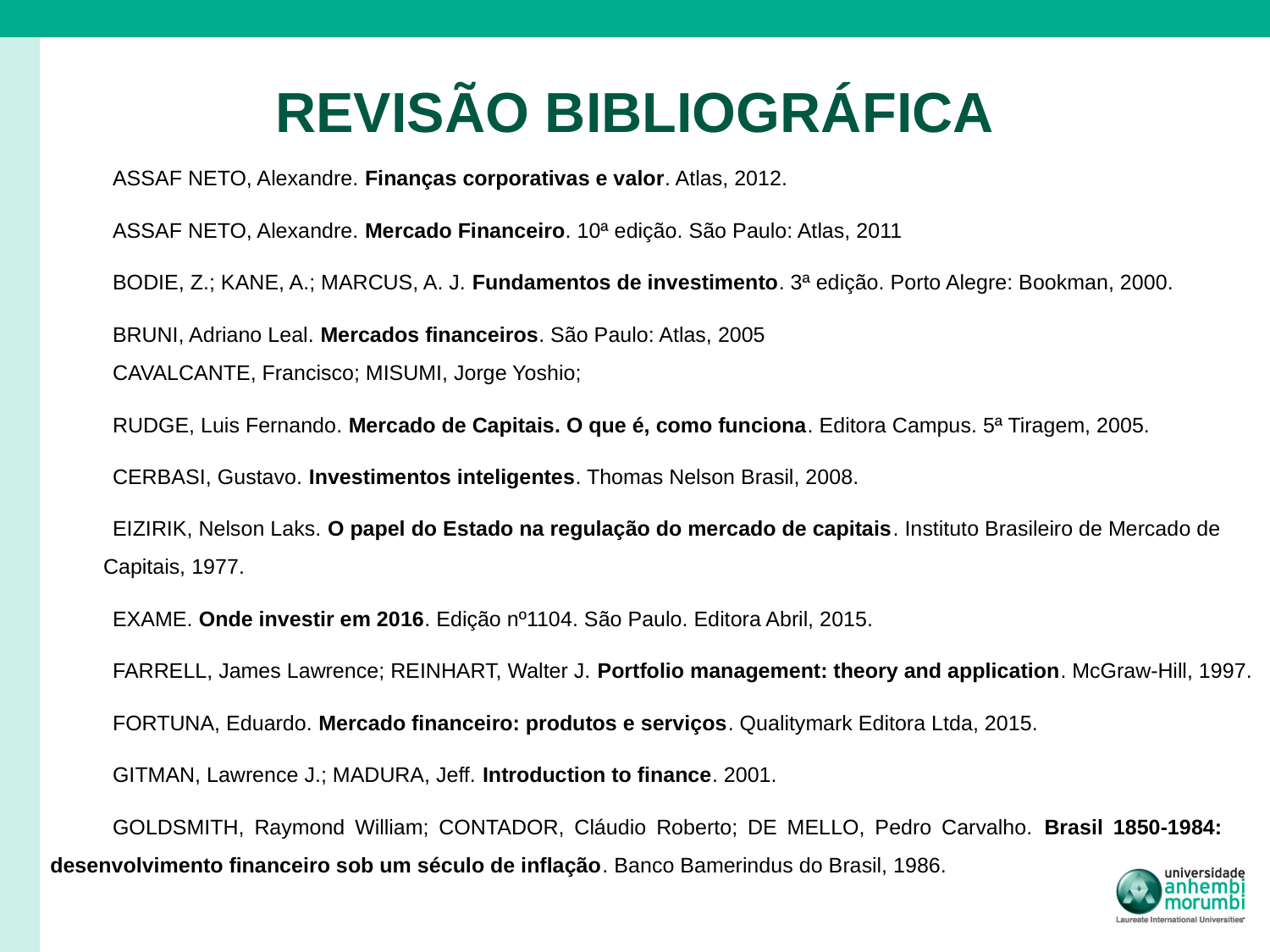

# REVISÃO BIBLIOGRÁFICA
ASSAF NETO, Alexandre. Finanças corporativas e valor. Atlas, 2012.
ASSAF NETO, Alexandre. Mercado Financeiro. 10ª edição. São Paulo: Atlas, 2011
BODIE, Z.; KANE, A.; MARCUS, A. J. Fundamentos de investimento. 3ª edição. Porto Alegre: Bookman, 2000.
BRUNI, Adriano Leal. Mercados financeiros. São Paulo: Atlas, 2005
CAVALCANTE, Francisco; MISUMI, Jorge Yoshio;
RUDGE, Luis Fernando. Mercado de Capitais. O que é, como funciona. Editora Campus. 5ª Tiragem, 2005.
CERBASI, Gustavo. Investimentos inteligentes. Thomas Nelson Brasil, 2008.
EIZIRIK, Nelson Laks. O papel do Estado na regulação do mercado de capitais. Instituto Brasileiro de Mercado de                 Capitais, 1977.
EXAME. Onde investir em 2016. Edição nº1104. São Paulo. Editora Abril, 2015.
FARRELL, James Lawrence; REINHART, Walter J. Portfolio management: theory and application. McGraw-Hill, 1997.
FORTUNA, Eduardo. Mercado financeiro: produtos e serviços. Qualitymark Editora Ltda, 2015.
GITMAN, Lawrence J.; MADURA, Jeff. Introduction to finance. 2001.
GOLDSMITH, Raymond William; CONTADOR, Cláudio Roberto; DE MELLO, Pedro Carvalho. Brasil 1850-1984:     desenvolvimento financeiro sob um século de inflação. Banco Bamerindus do Brasil, 1986.